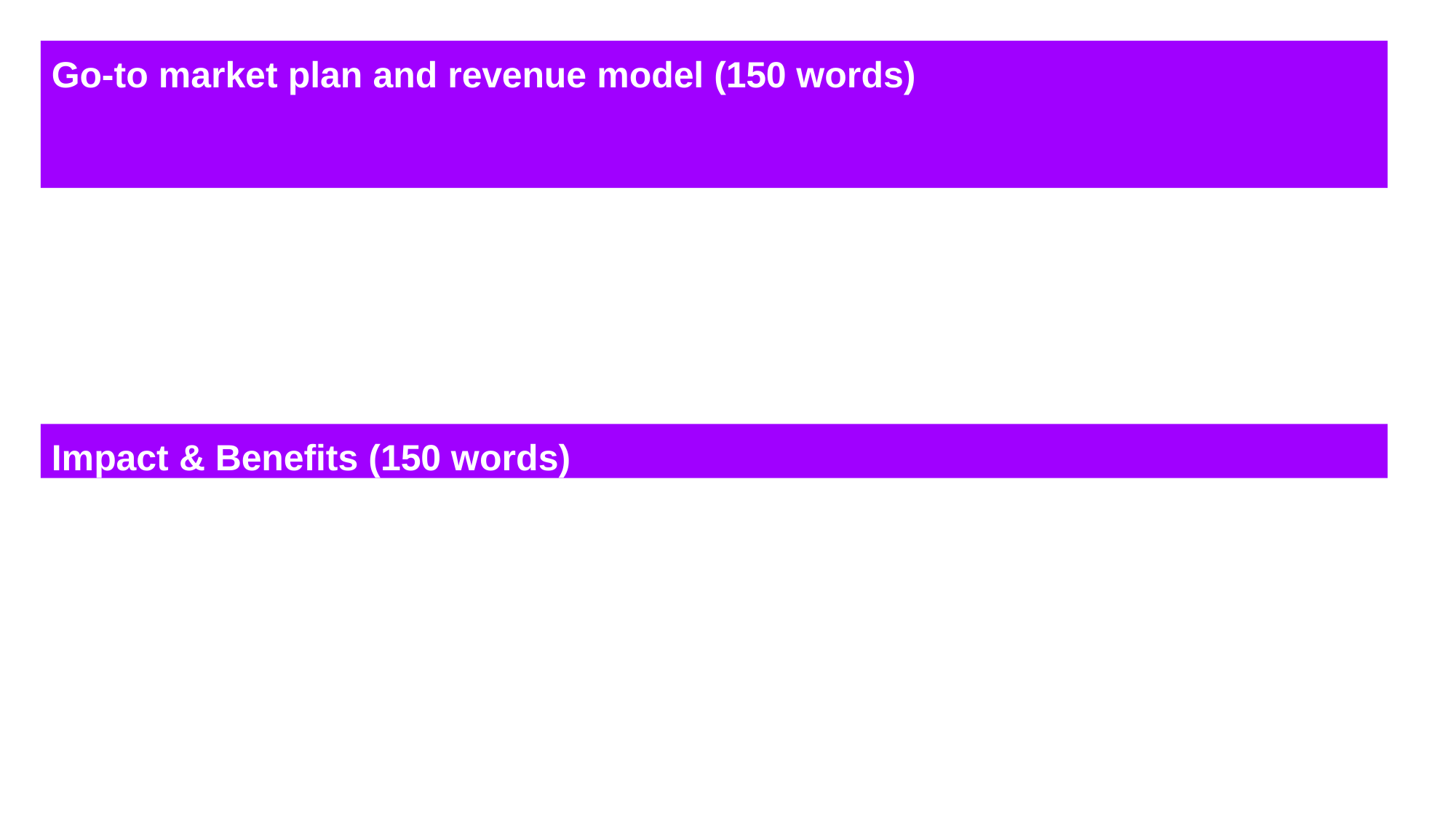

# Go-to market plan and revenue model (150 words)
Impact & Benefits (150 words)